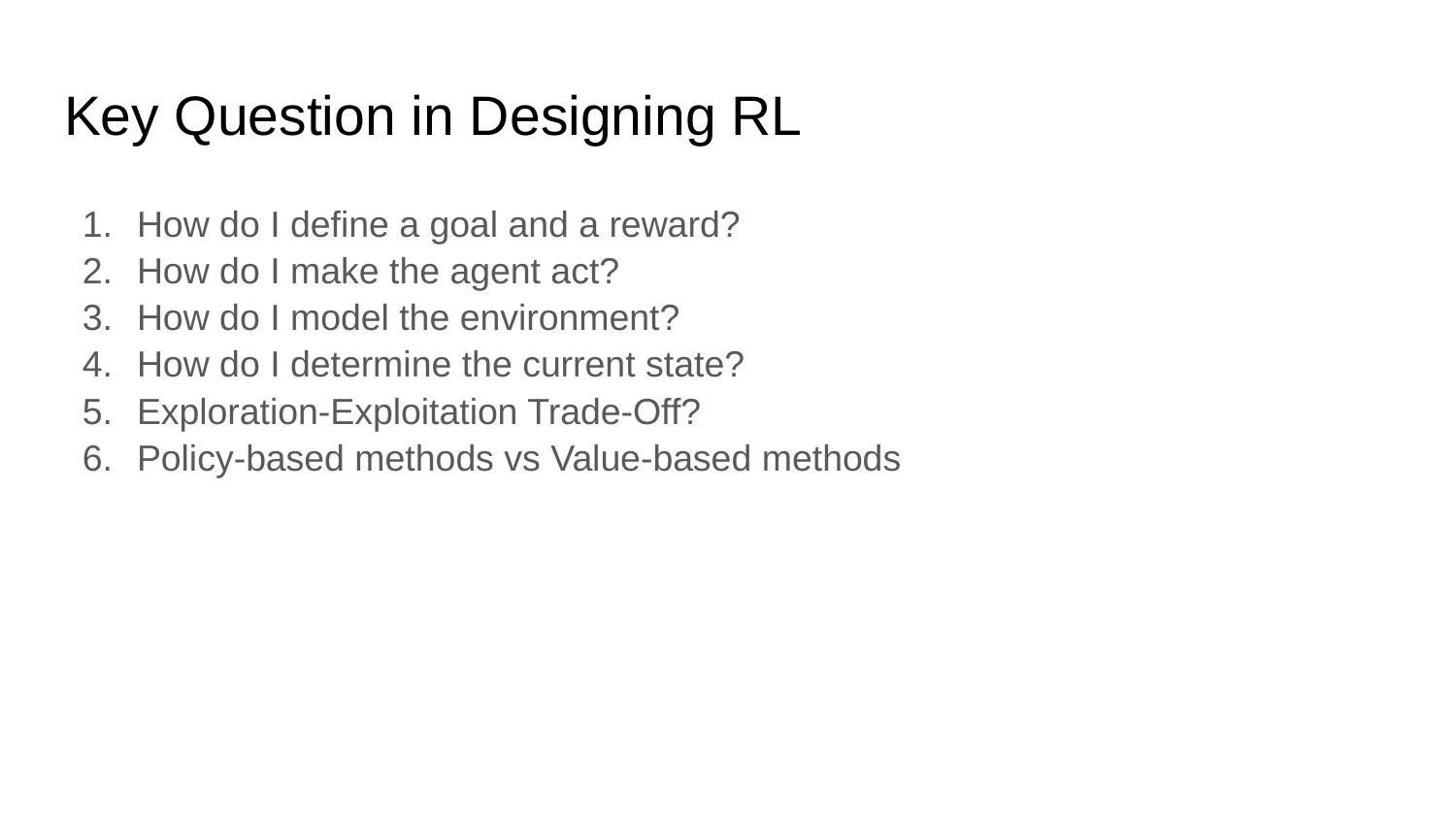

# Key Question in Designing RL
How do I define a goal and a reward?
How do I make the agent act?
How do I model the environment?
How do I determine the current state?
Exploration-Exploitation Trade-Off?
Policy-based methods vs Value-based methods